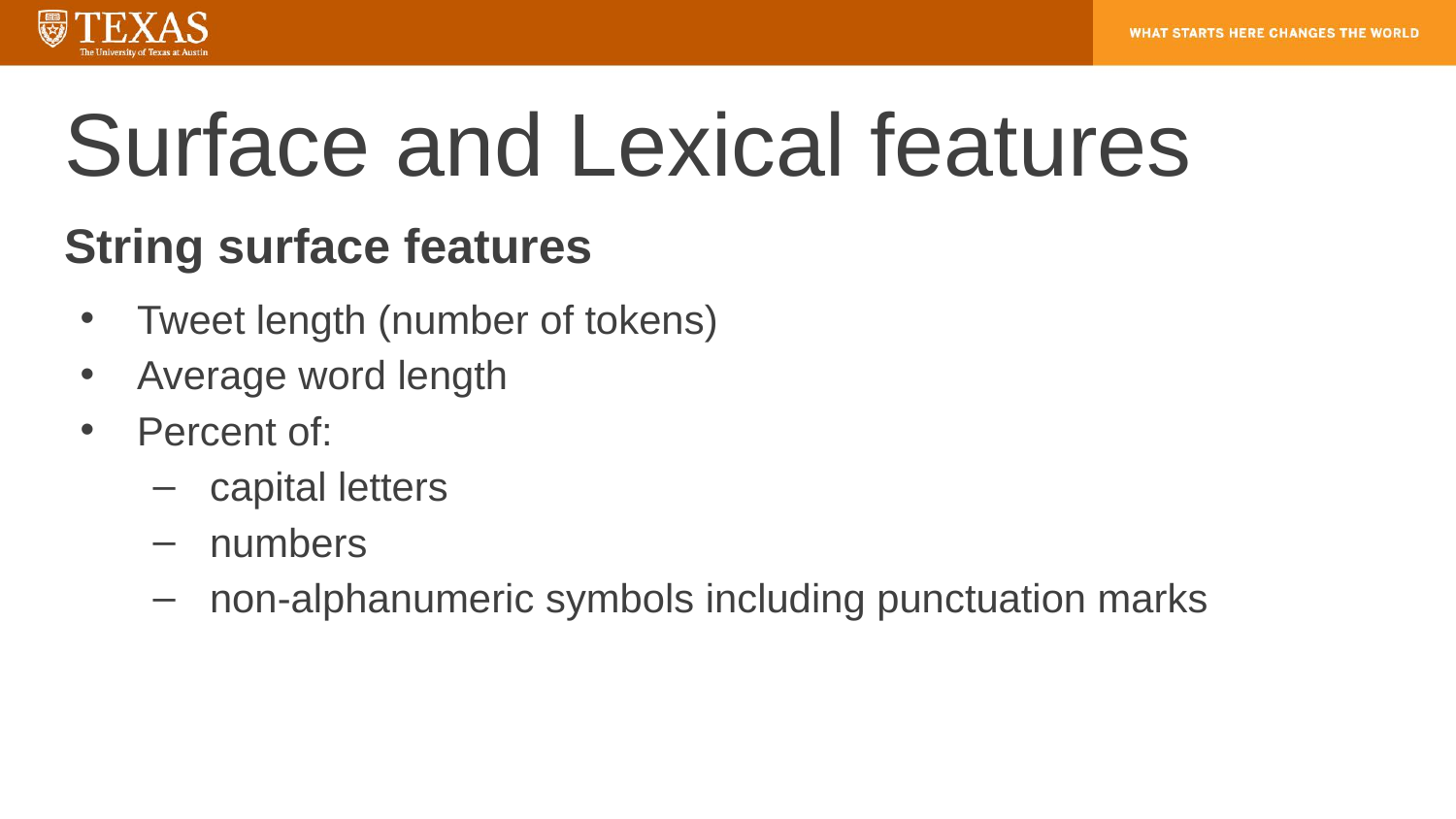

# Surface and Lexical features
String surface features
Tweet length (number of tokens)
Average word length
Percent of:
capital letters
numbers
non-alphanumeric symbols including punctuation marks